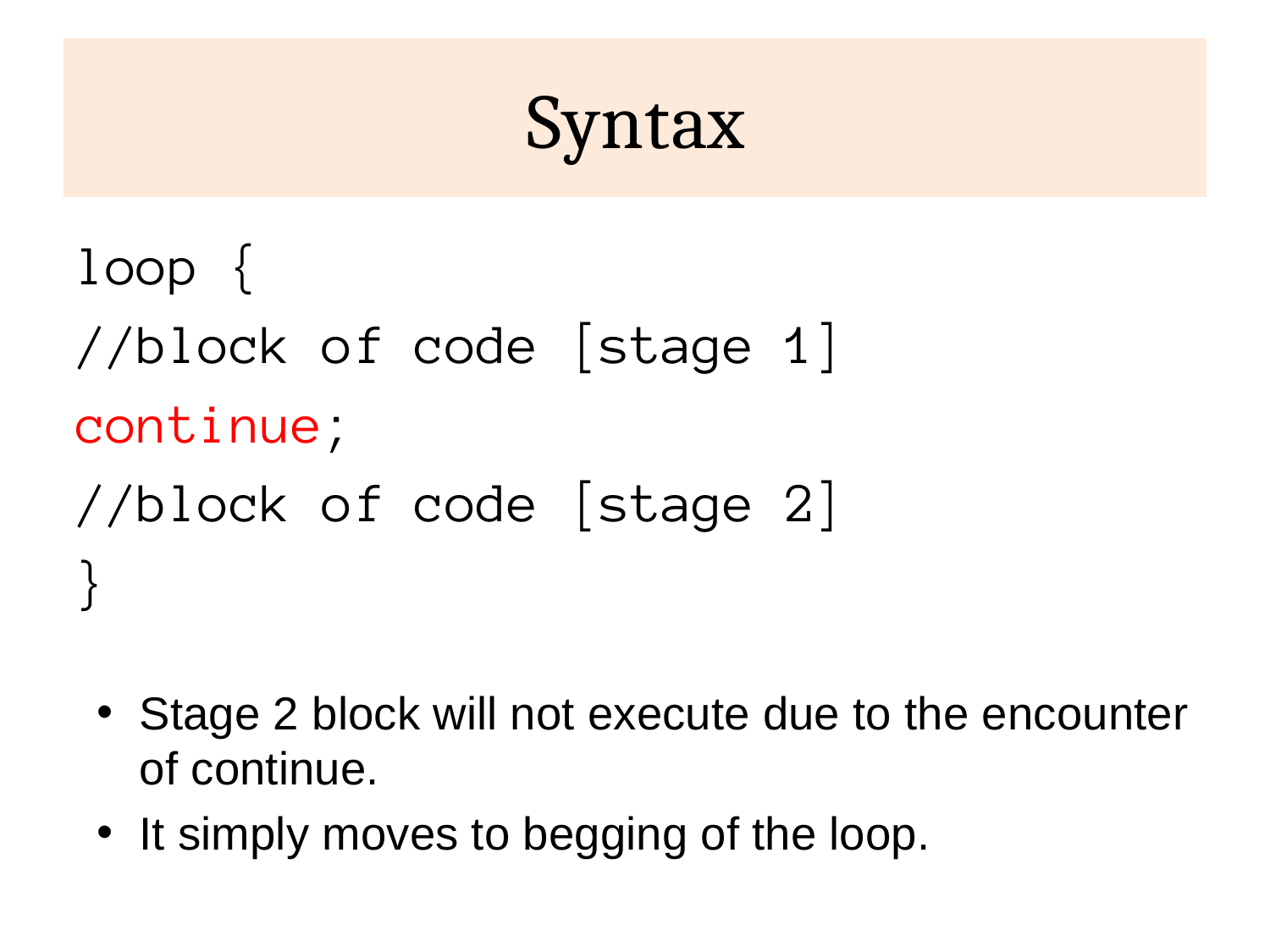

# Syntax
loop {
//block of code [stage 1]
continue;
//block of code [stage 2]
}
Stage 2 block will not execute due to the encounter of continue.
It simply moves to begging of the loop.